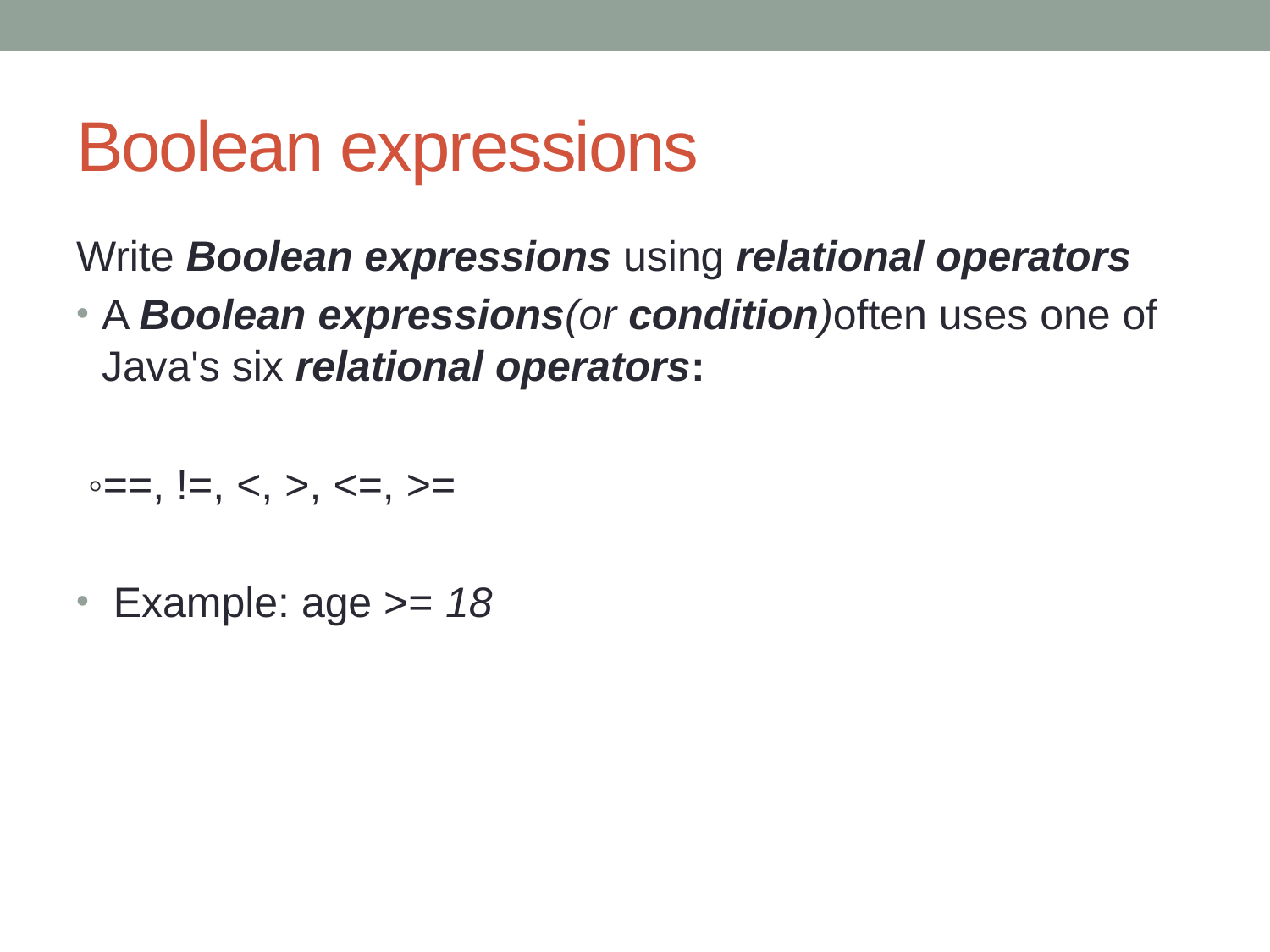

# Boolean expressions
Write Boolean expressions using relational operators
A Boolean expressions(or condition)often uses one of Java's six relational operators:

 ◦==, !=, <, >, <=, >=

 Example: age >= 18